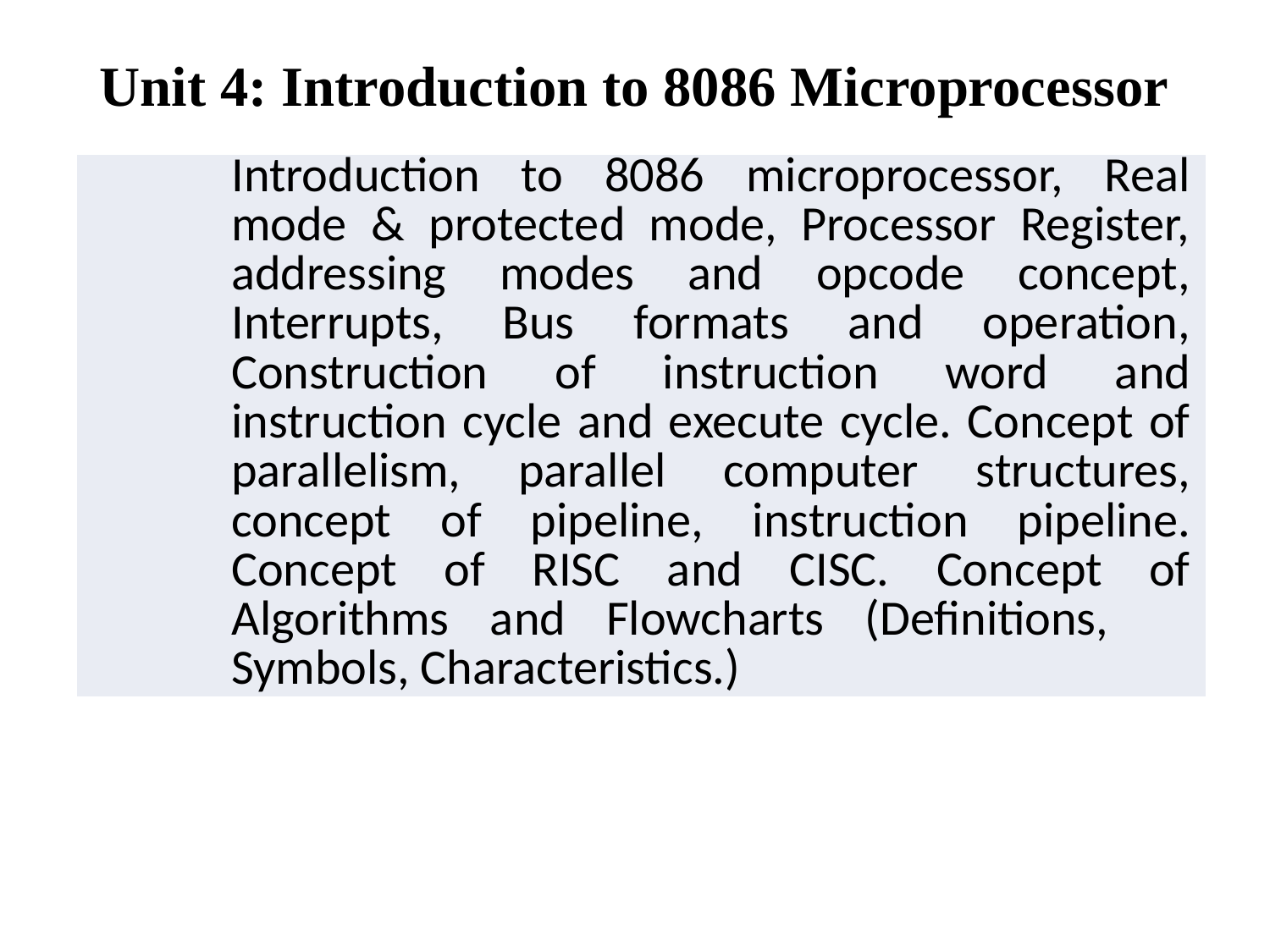

# Unit 4: Introduction to 8086 Microprocessor

| Introduction to 8086 microprocessor, Real mode & protected mode, Processor Register, addressing modes and opcode concept, Interrupts, Bus formats and operation, Construction of instruction word and instruction cycle and execute cycle. Concept of parallelism, parallel computer structures, concept of pipeline, instruction pipeline. Concept of RISC and CISC. Concept of Algorithms and Flowcharts (Definitions, Symbols, Characteristics.) |
| --- |